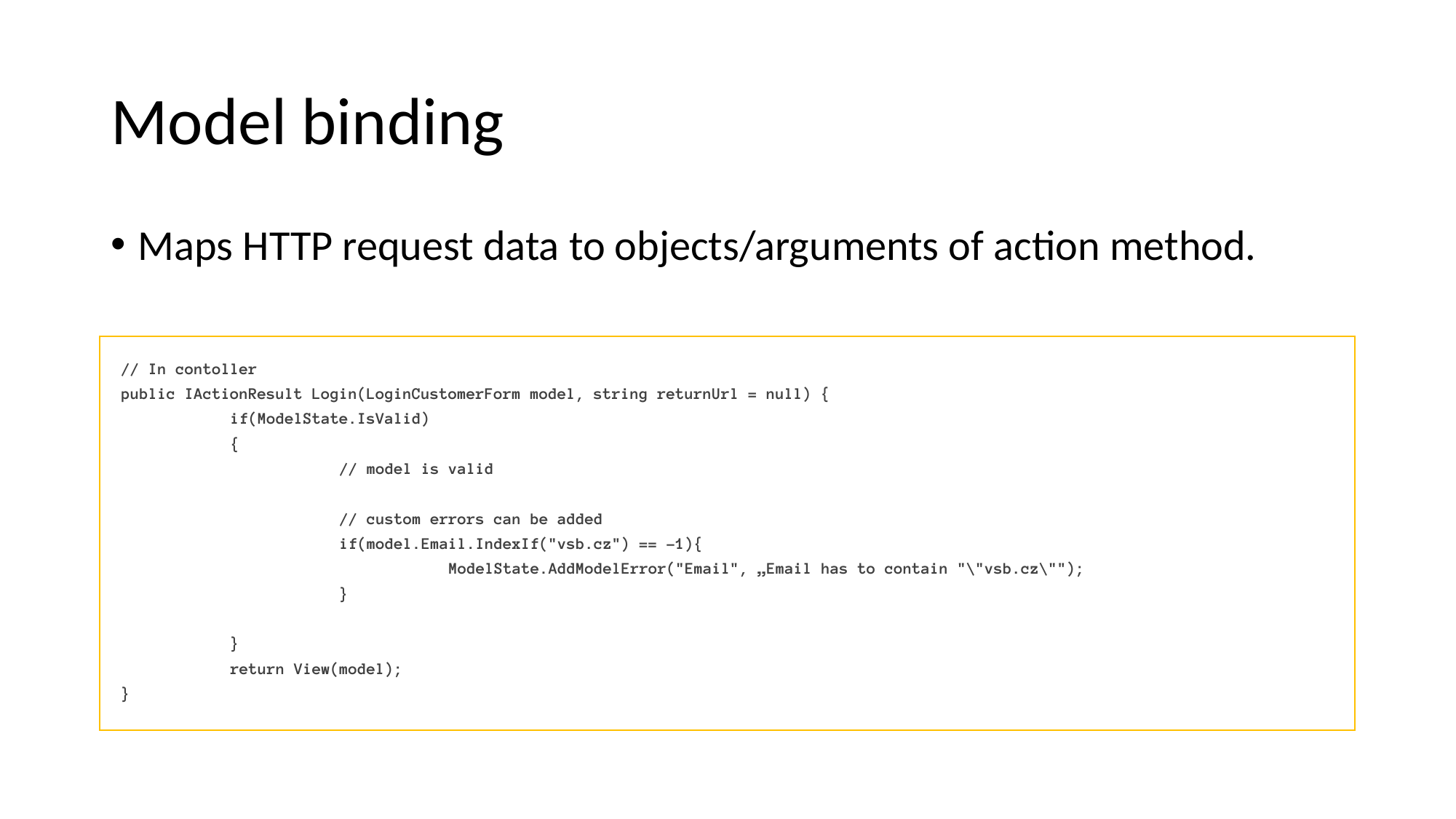

# Model binding
Maps HTTP request data to objects/arguments of action method.
// In contoller
public IActionResult Login(LoginCustomerForm model, string returnUrl = null) {
	if(ModelState.IsValid)
	{
		// model is valid

		// custom errors can be added
		if(model.Email.IndexIf("vsb.cz") == -1){
			ModelState.AddModelError("Email", „Email has to contain "\"vsb.cz\"");
		}

	}
	return View(model);
}